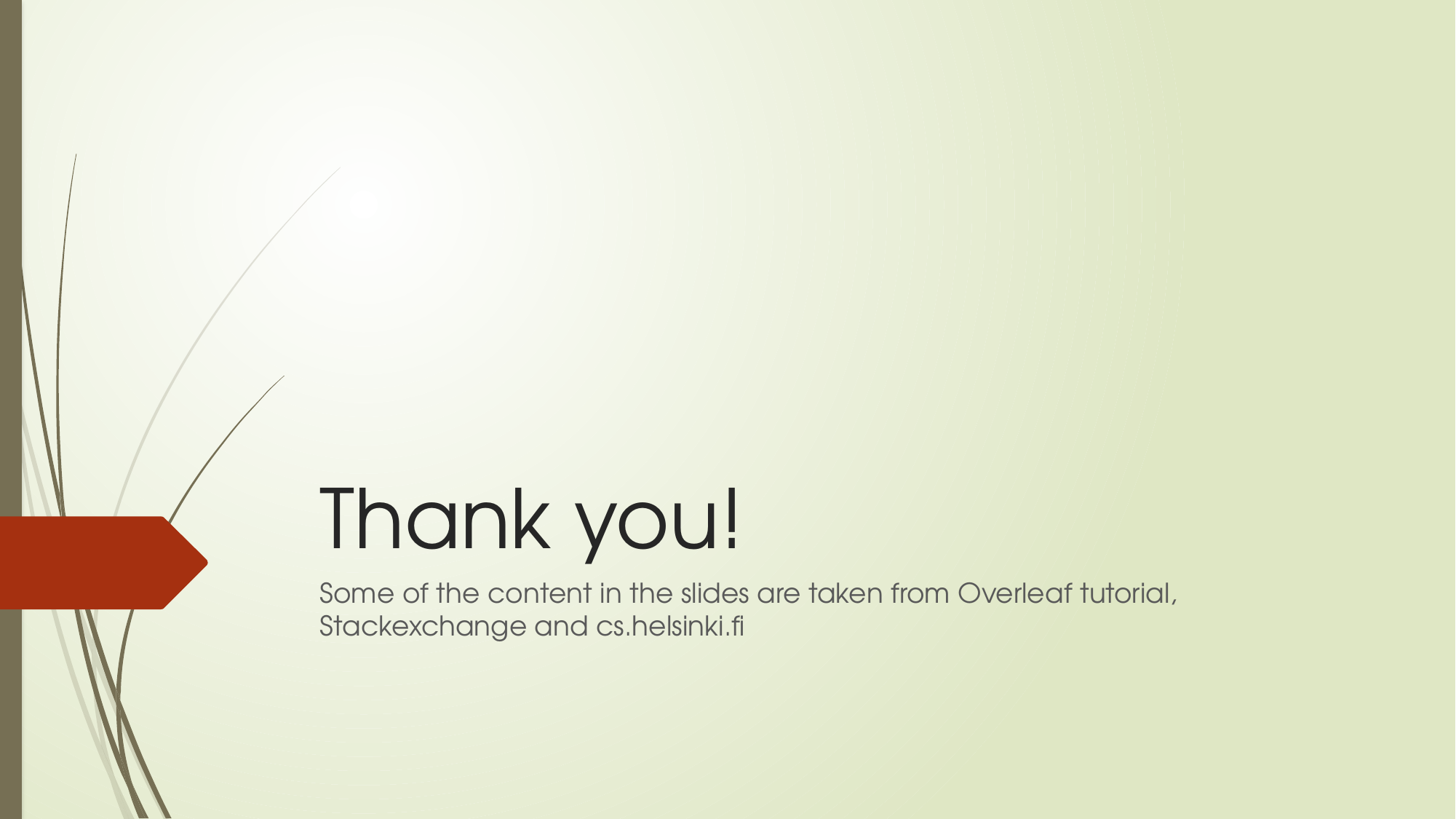

# Thank you!
Some of the content in the slides are taken from Overleaf tutorial, Stackexchange and cs.helsinki.fi